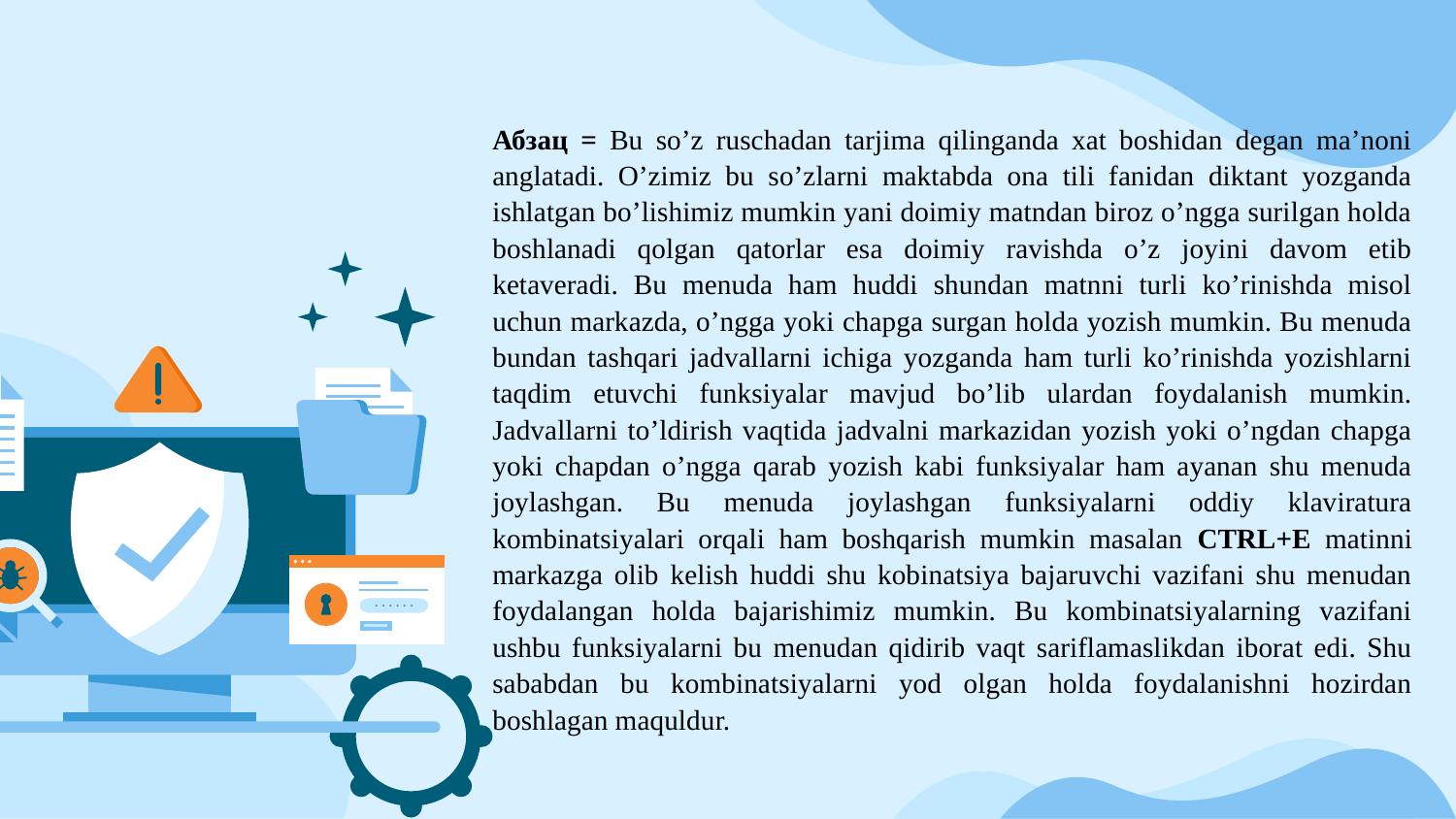

Абзац = Bu so’z ruschadan tarjima qilinganda xat boshidan degan ma’noni anglatadi. O’zimiz bu so’zlarni maktabda ona tili fanidan diktant yozganda ishlatgan bo’lishimiz mumkin yani doimiy matndan biroz o’ngga surilgan holda boshlanadi qolgan qatorlar esa doimiy ravishda o’z joyini davom etib ketaveradi. Bu menuda ham huddi shundan matnni turli ko’rinishda misol uchun markazda, o’ngga yoki chapga surgan holda yozish mumkin. Bu menuda bundan tashqari jadvallarni ichiga yozganda ham turli ko’rinishda yozishlarni taqdim etuvchi funksiyalar mavjud bo’lib ulardan foydalanish mumkin. Jadvallarni to’ldirish vaqtida jadvalni markazidan yozish yoki o’ngdan chapga yoki chapdan o’ngga qarab yozish kabi funksiyalar ham ayanan shu menuda joylashgan. Bu menuda joylashgan funksiyalarni oddiy klaviratura kombinatsiyalari orqali ham boshqarish mumkin masalan CTRL+E matinni markazga olib kelish huddi shu kobinatsiya bajaruvchi vazifani shu menudan foydalangan holda bajarishimiz mumkin. Bu kombinatsiyalarning vazifani ushbu funksiyalarni bu menudan qidirib vaqt sariflamaslikdan iborat edi. Shu sababdan bu kombinatsiyalarni yod olgan holda foydalanishni hozirdan boshlagan maquldur.